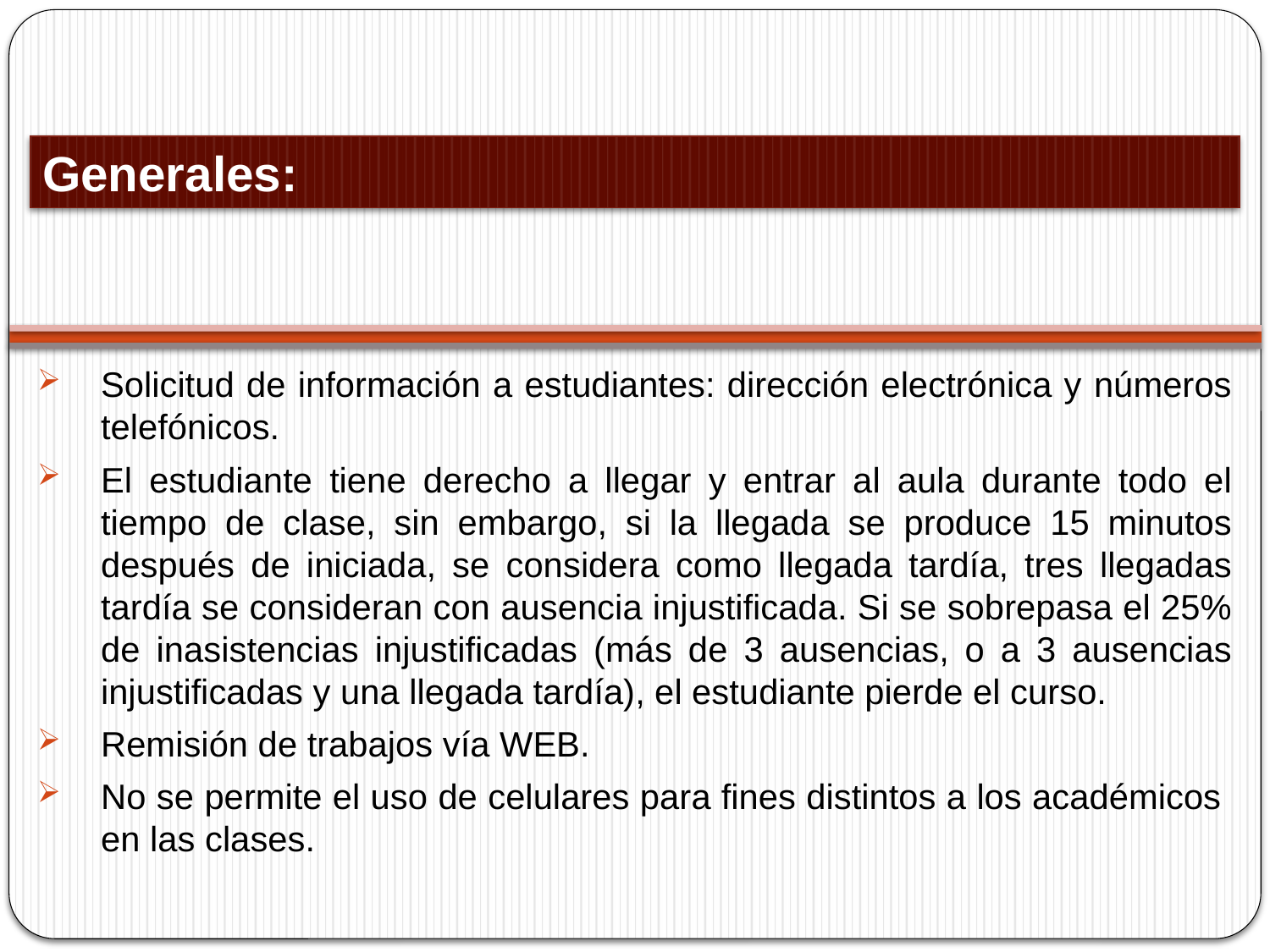

Generales:
Solicitud de información a estudiantes: dirección electrónica y números telefónicos.
El estudiante tiene derecho a llegar y entrar al aula durante todo el tiempo de clase, sin embargo, si la llegada se produce 15 minutos después de iniciada, se considera como llegada tardía, tres llegadas tardía se consideran con ausencia injustificada. Si se sobrepasa el 25% de inasistencias injustificadas (más de 3 ausencias, o a 3 ausencias injustificadas y una llegada tardía), el estudiante pierde el curso.
Remisión de trabajos vía WEB.
No se permite el uso de celulares para fines distintos a los académicos  en las clases.